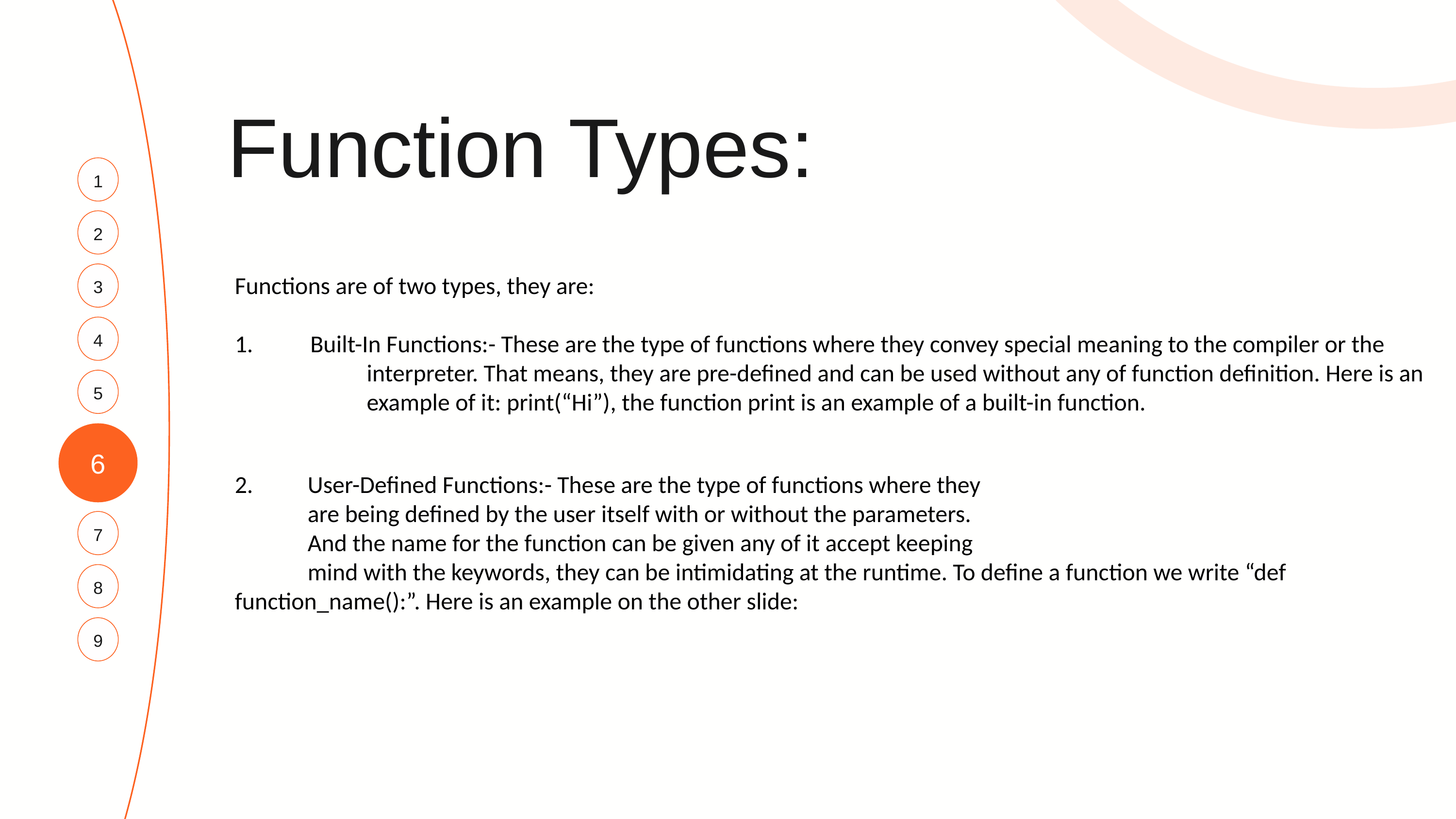

Function Types:

1

2

3
Functions are of two types, they are:

   Built-In Functions:- These are the type of functions where they convey special meaning to the compiler or the 	interpreter. That means, they are pre-defined and can be used without any of function definition. Here is an 	example of it: print(“Hi”), the function print is an example of a built-in function.

2. 	User-Defined Functions:- These are the type of functions where they
     	are being defined by the user itself with or without the parameters.
     	And the name for the function can be given any of it accept keeping
     	mind with the keywords, they can be intimidating at the runtime. To define a function we write “def 	function_name():”. Here is an example on the other slide:

4

5

6

7

8

9